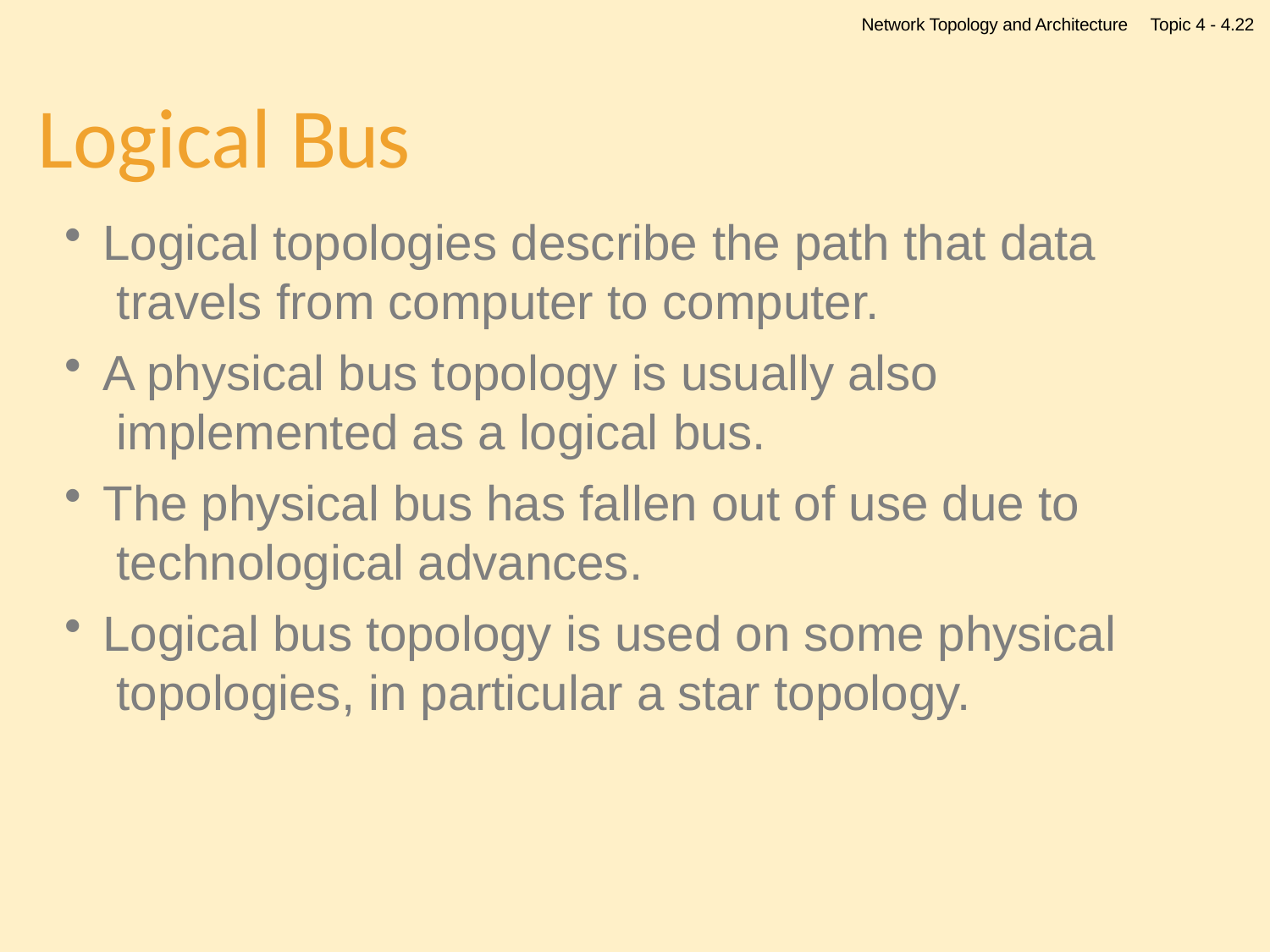

Network Topology and Architecture
Topic 4 - 4.22
# Logical Bus
Logical topologies describe the path that data  travels from computer to computer.
A physical bus topology is usually also  implemented as a logical bus.
The physical bus has fallen out of use due to  technological advances.
Logical bus topology is used on some physical  topologies, in particular a star topology.